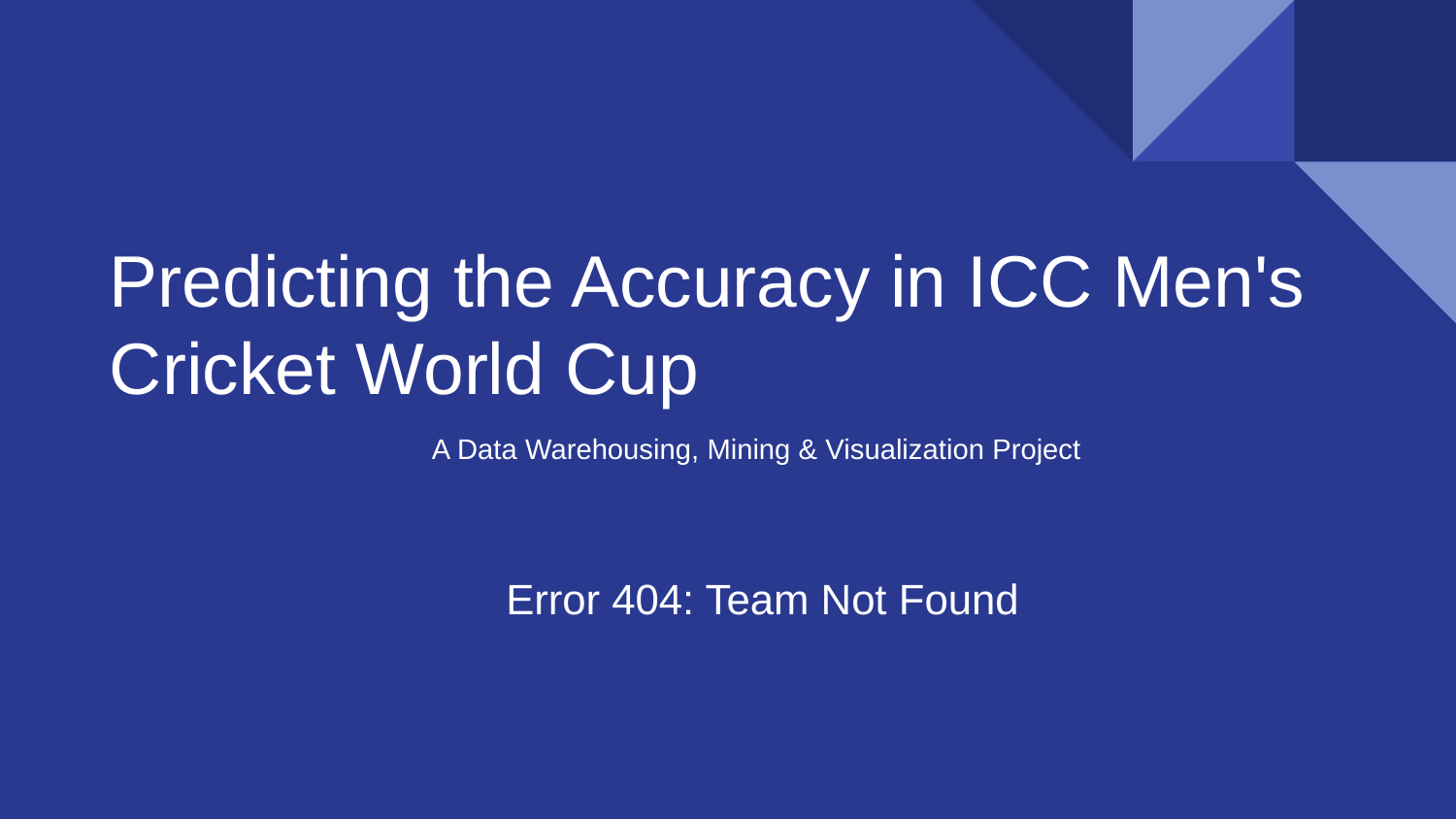

# Predicting the Accuracy in ICC Men's Cricket World Cup
A Data Warehousing, Mining & Visualization Project
Error 404: Team Not Found